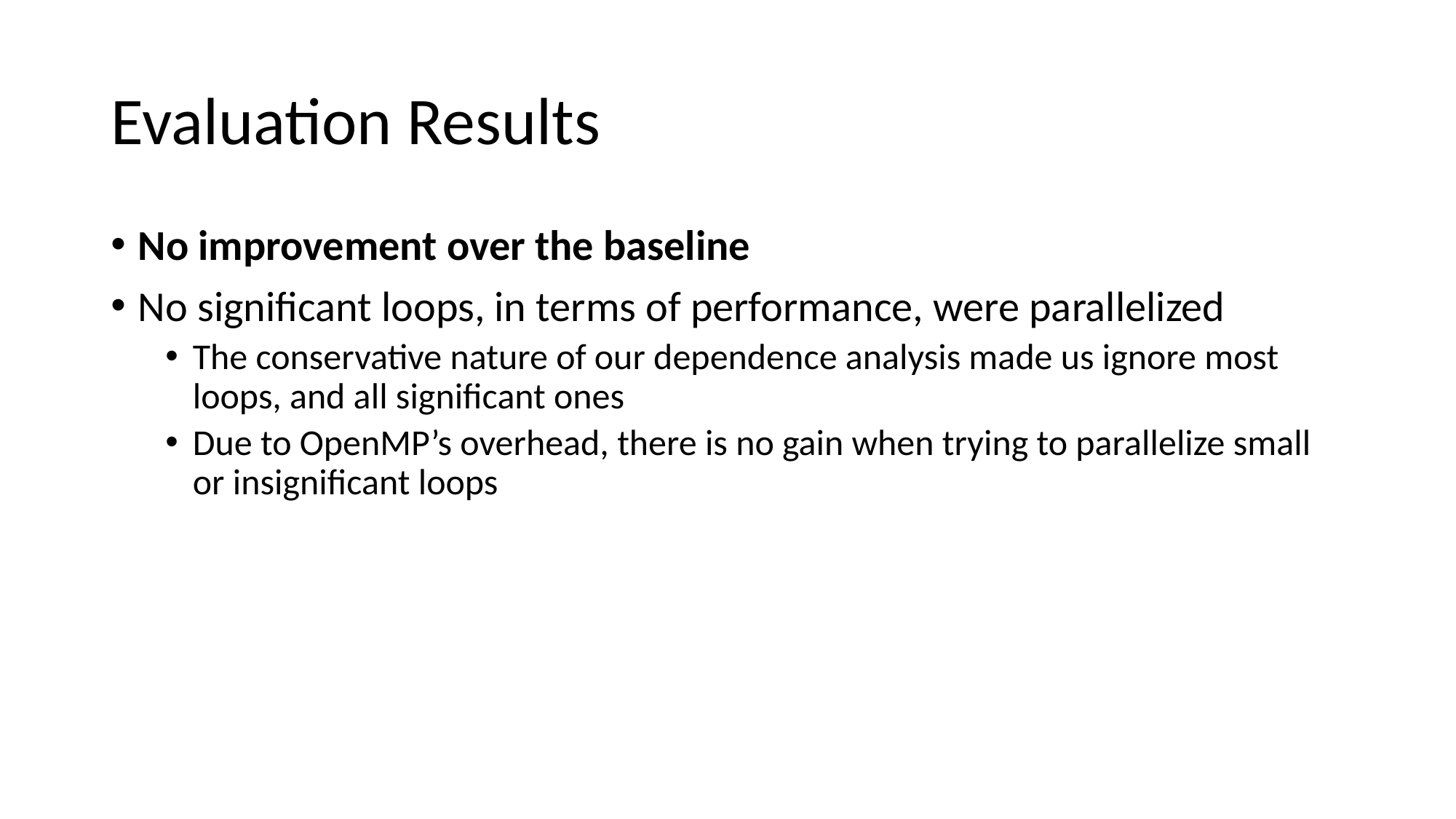

# Evaluation Results
No improvement over the baseline
No significant loops, in terms of performance, were parallelized
The conservative nature of our dependence analysis made us ignore most loops, and all significant ones
Due to OpenMP’s overhead, there is no gain when trying to parallelize small or insignificant loops